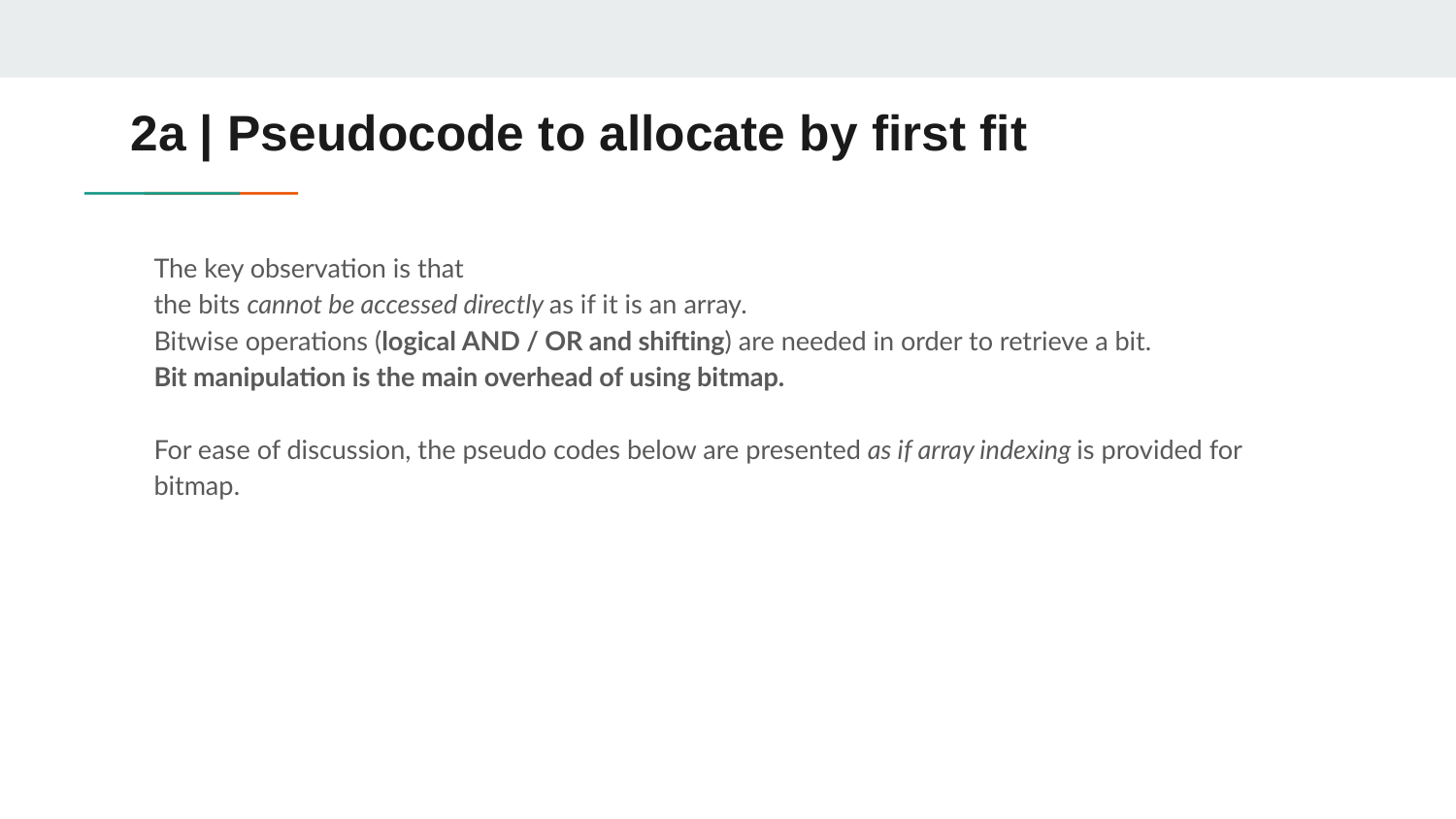

# 2a | Pseudocode to allocate by first fit
The key observation is that
the bits cannot be accessed directly as if it is an array.
Bitwise operations (logical AND / OR and shifting) are needed in order to retrieve a bit.
Bit manipulation is the main overhead of using bitmap.

For ease of discussion, the pseudo codes below are presented as if array indexing is provided for bitmap.